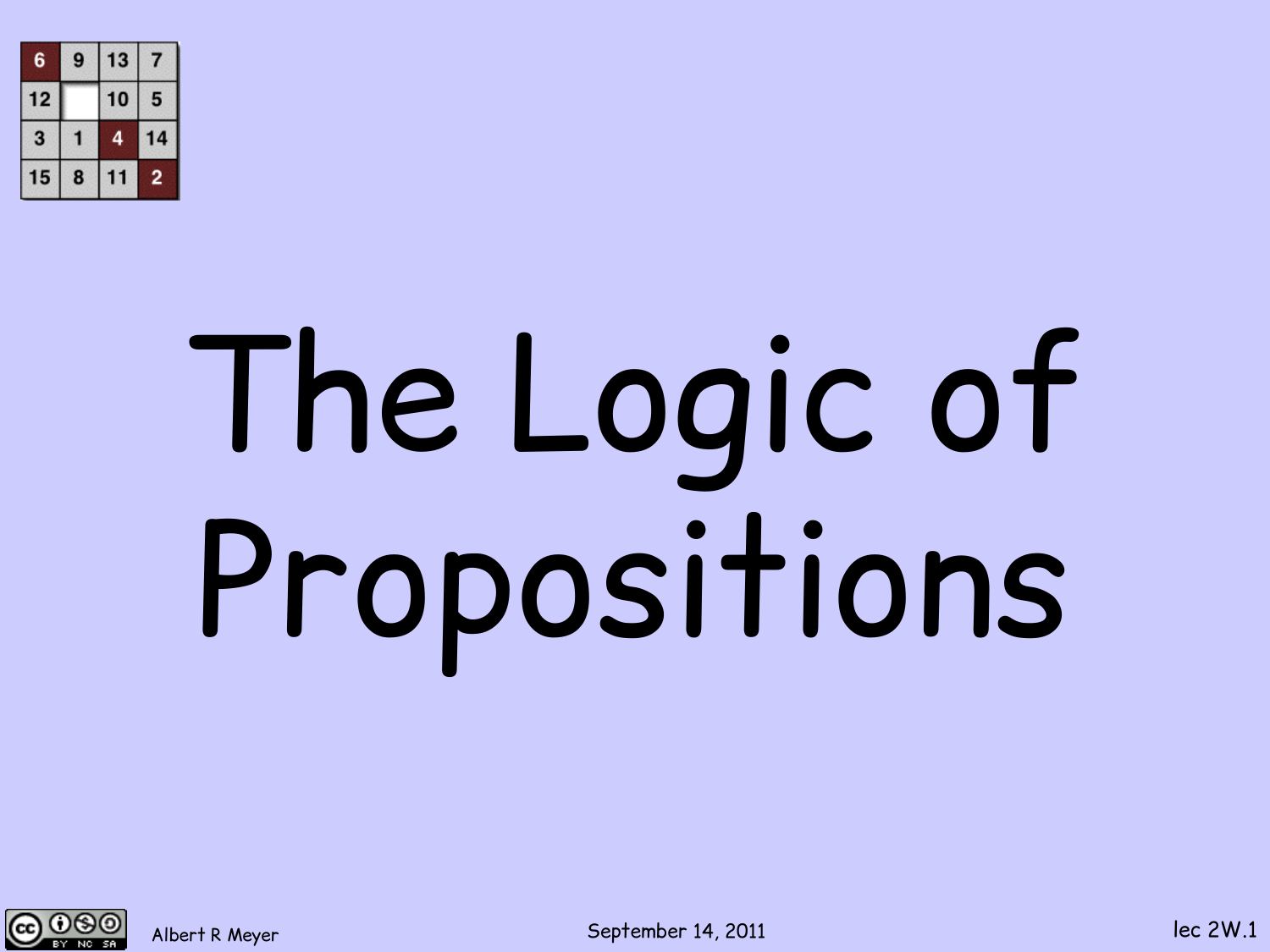

# The Logic of Propositions
lec 2W.1